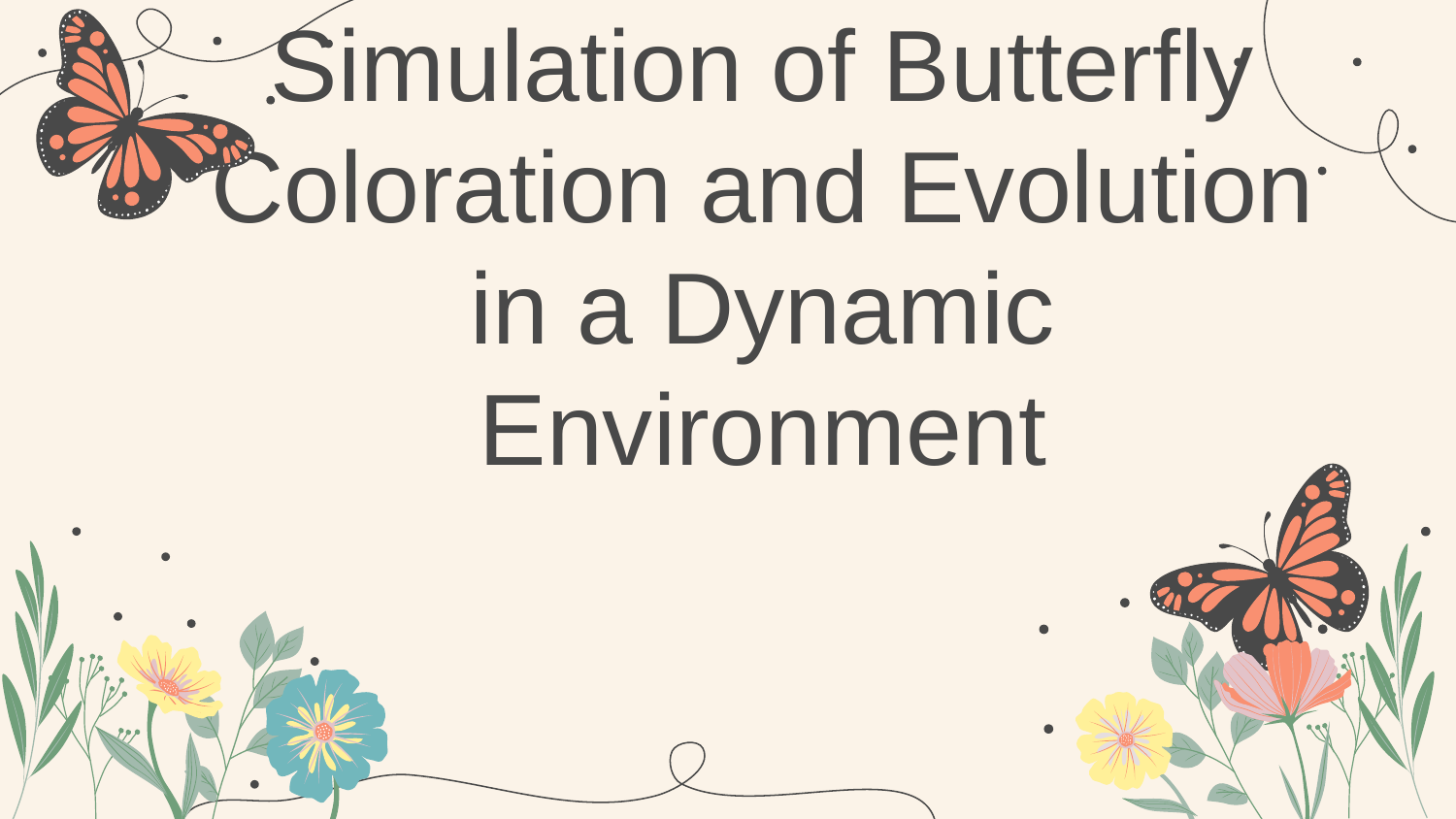

# Simulation of Butterfly Coloration and Evolution in a Dynamic Environment